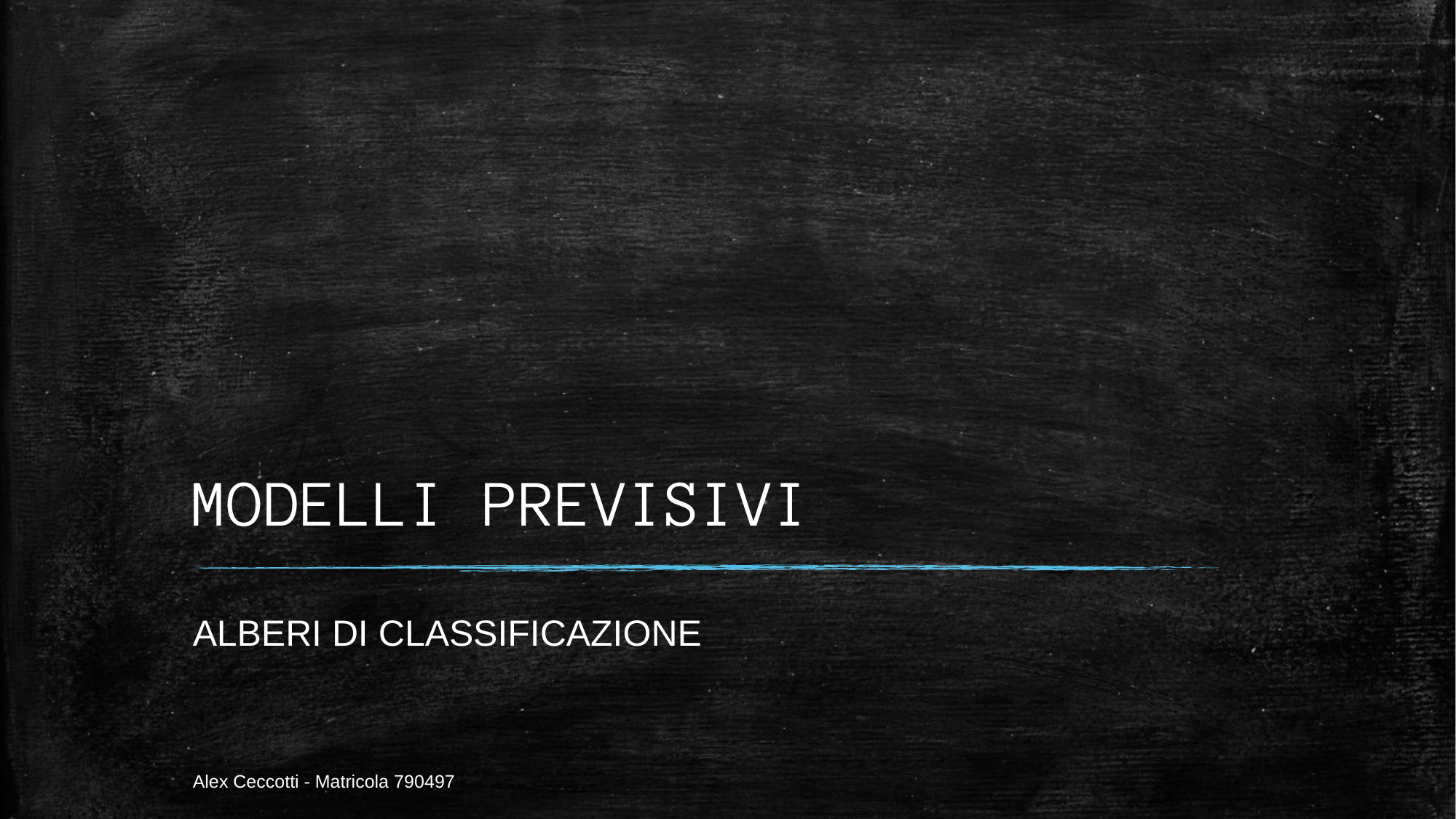

# MODELLI PREVISIVI
ALBERI DI CLASSIFICAZIONE
Alex Ceccotti - Matricola 790497